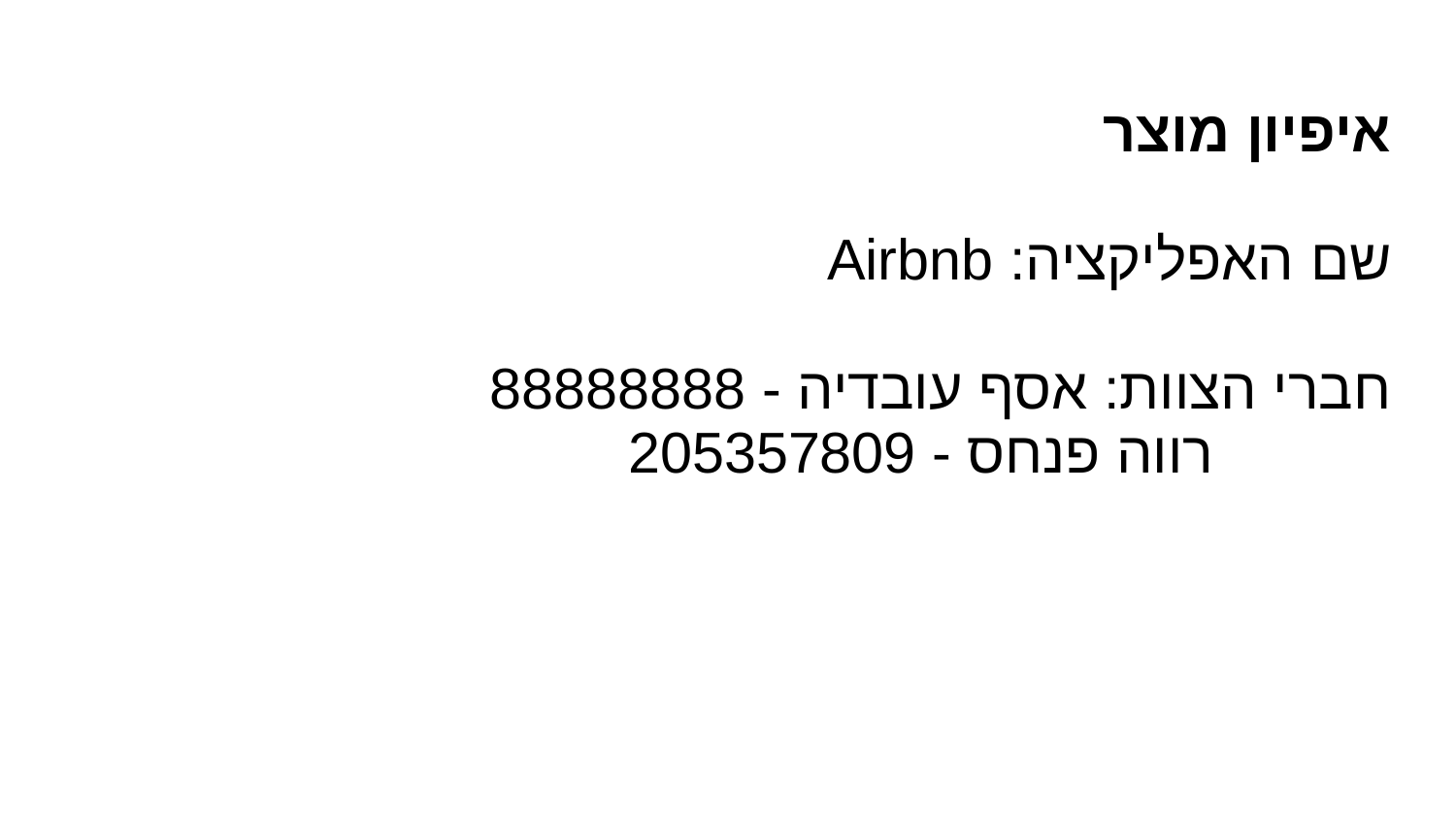

#
איפיון מוצר
שם האפליקציה: Airbnb
חברי הצוות: אסף עובדיה - 88888888					  רווה פנחס - 205357809